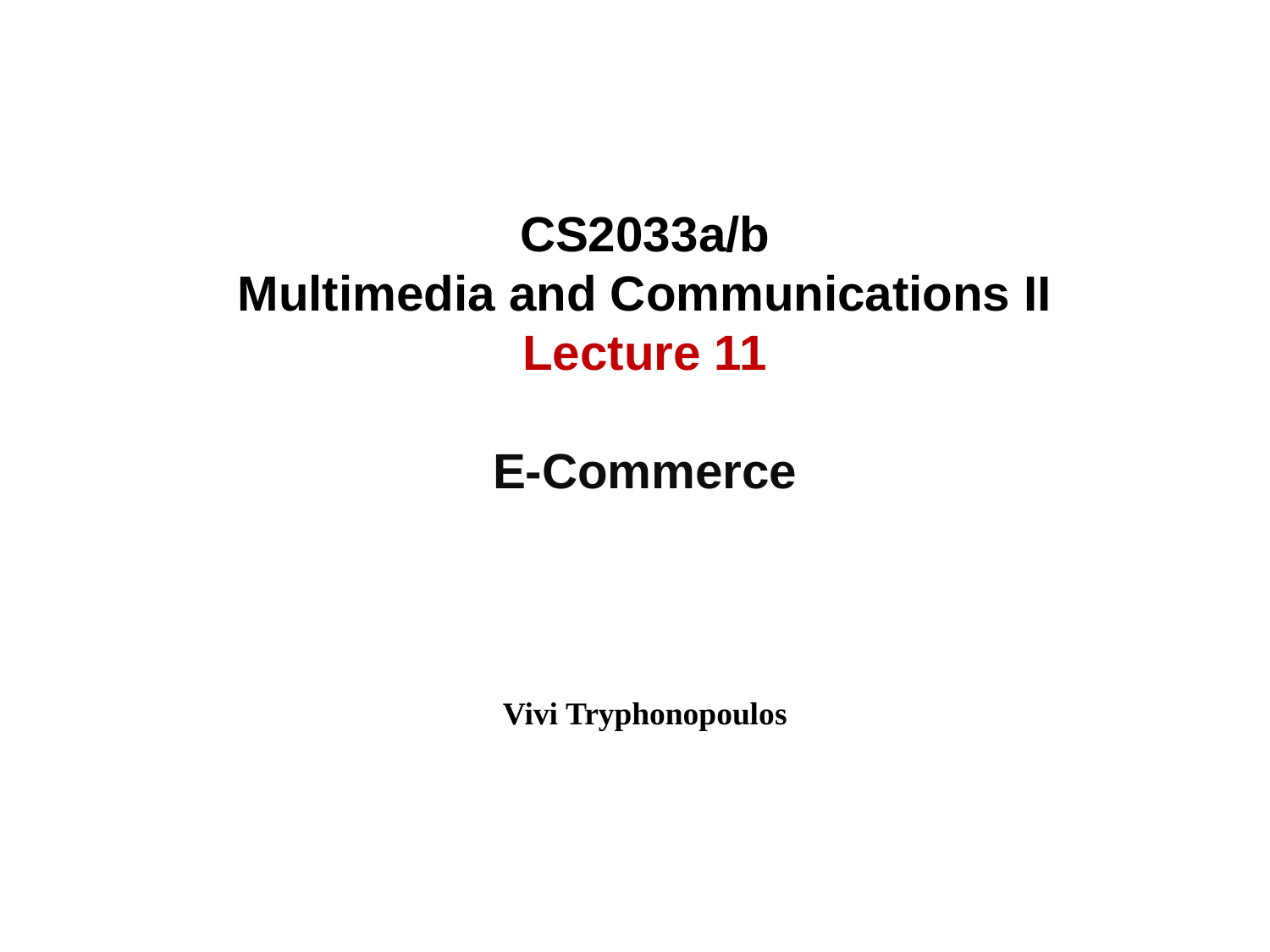

CS2033a/b
Multimedia and Communications II
Lecture 11
E-Commerce

Vivi Tryphonopoulos